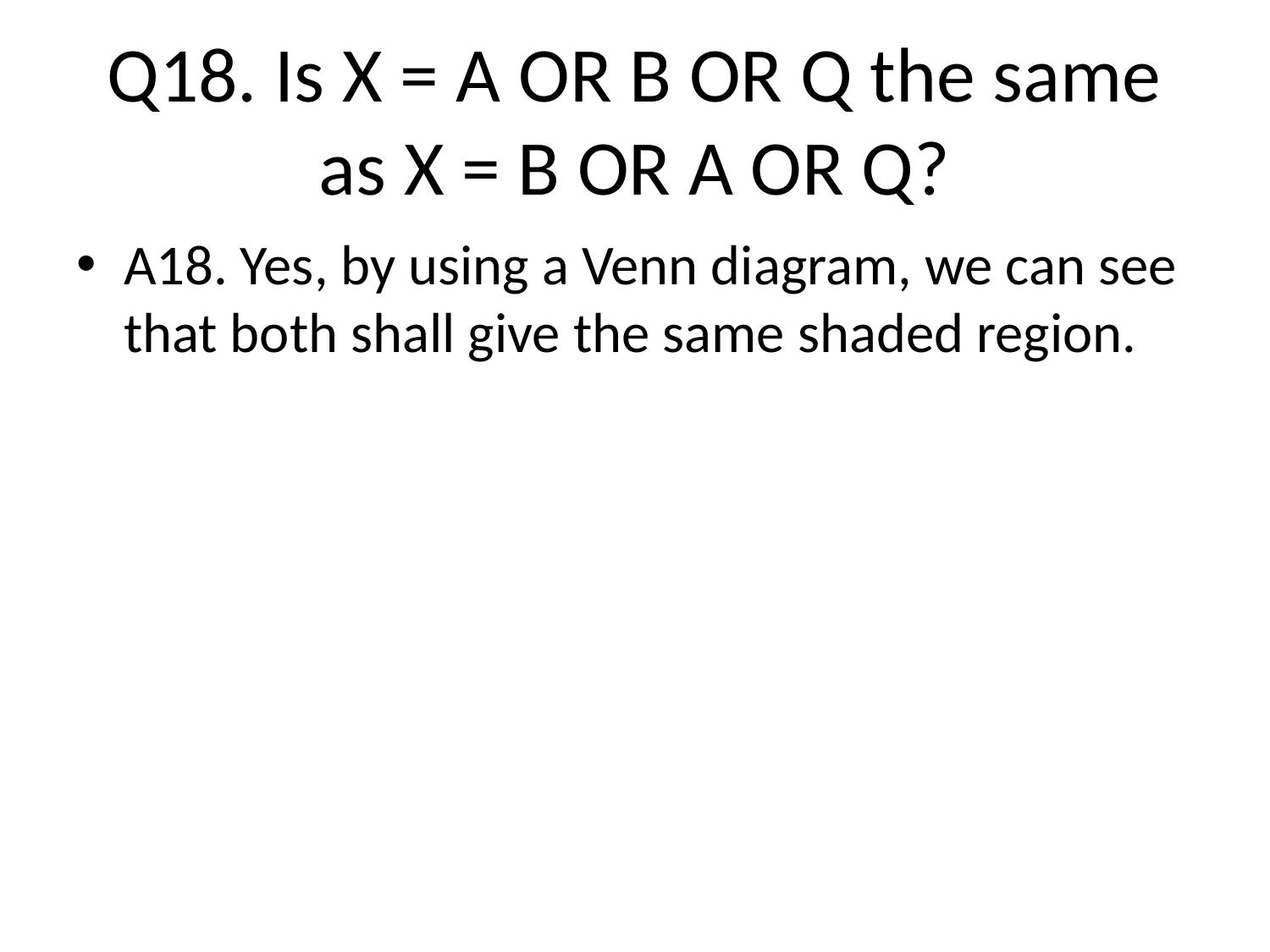

# Q18. Is X = A OR B OR Q the same as X = B OR A OR Q?
A18. Yes, by using a Venn diagram, we can see that both shall give the same shaded region.